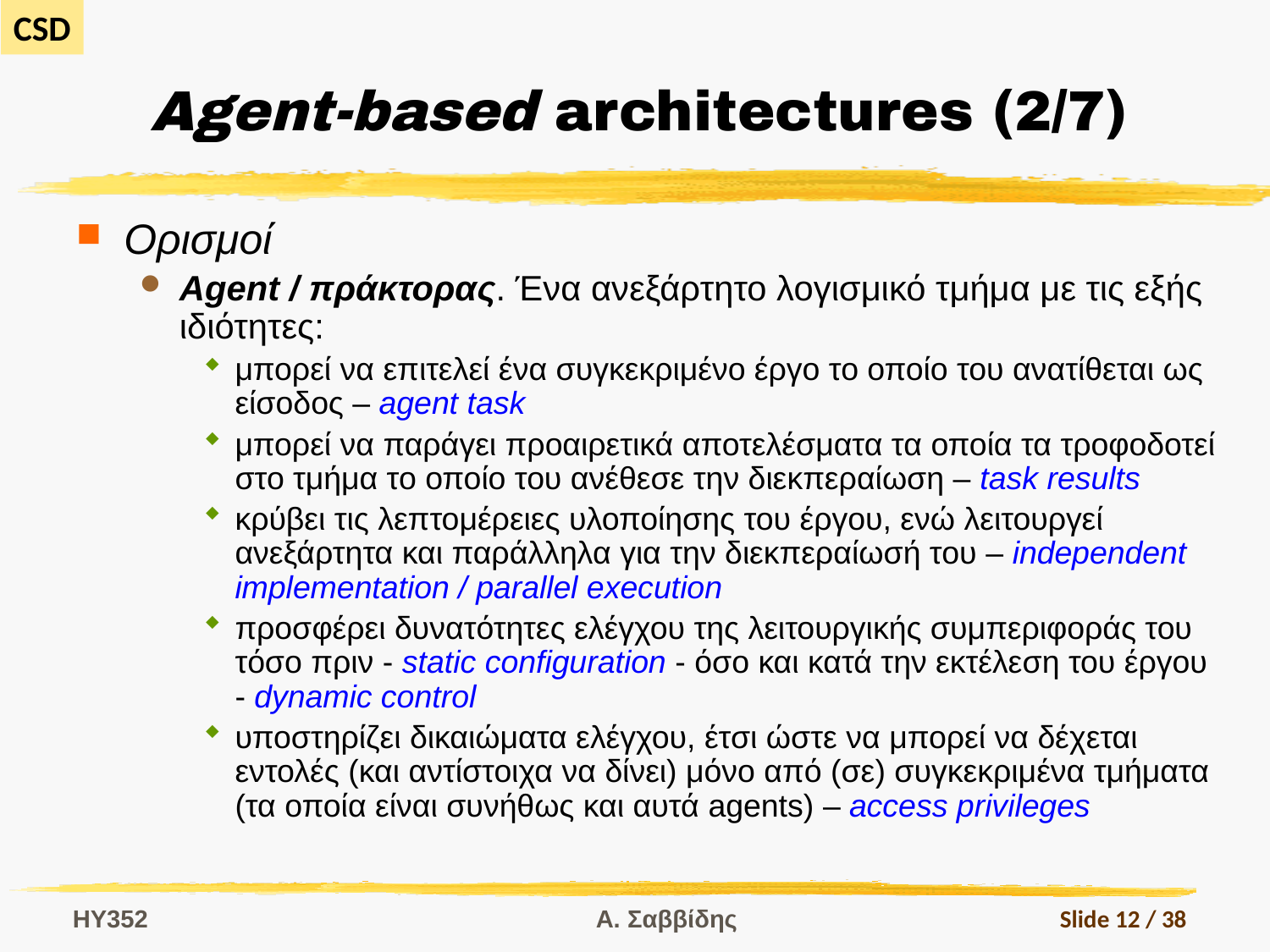

# Agent-based architectures (2/7)
Ορισμοί
Agent / πράκτορας. Ένα ανεξάρτητο λογισμικό τμήμα με τις εξής ιδιότητες:
μπορεί να επιτελεί ένα συγκεκριμένο έργο το οποίο του ανατίθεται ως είσοδος – agent task
μπορεί να παράγει προαιρετικά αποτελέσματα τα οποία τα τροφοδοτεί στο τμήμα το οποίο του ανέθεσε την διεκπεραίωση – task results
κρύβει τις λεπτομέρειες υλοποίησης του έργου, ενώ λειτουργεί ανεξάρτητα και παράλληλα για την διεκπεραίωσή του – independent implementation / parallel execution
προσφέρει δυνατότητες ελέγχου της λειτουργικής συμπεριφοράς του τόσο πριν - static configuration - όσο και κατά την εκτέλεση του έργου - dynamic control
υποστηρίζει δικαιώματα ελέγχου, έτσι ώστε να μπορεί να δέχεται εντολές (και αντίστοιχα να δίνει) μόνο από (σε) συγκεκριμένα τμήματα (τα οποία είναι συνήθως και αυτά agents) – access privileges
HY352
Α. Σαββίδης
Slide 12 / 38